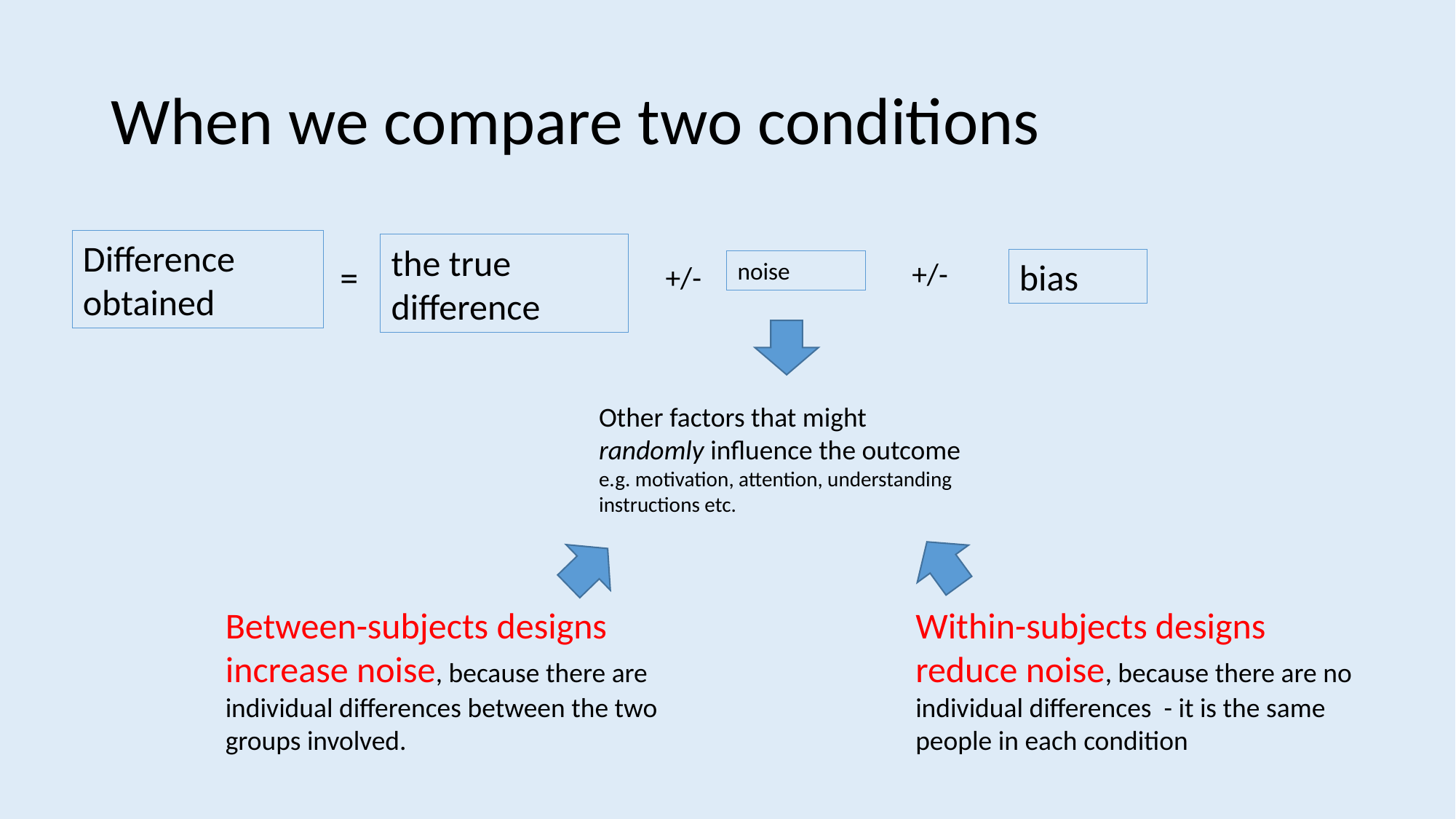

# When we compare two conditions
Difference obtained
the true difference
bias
+/-
=
noise
+/-

Other factors that might randomly influence the outcome
e.g. motivation, attention, understanding instructions etc.

Between-subjects designs increase noise, because there are individual differences between the two groups involved.
Within-subjects designs reduce noise, because there are no individual differences  - it is the same people in each condition